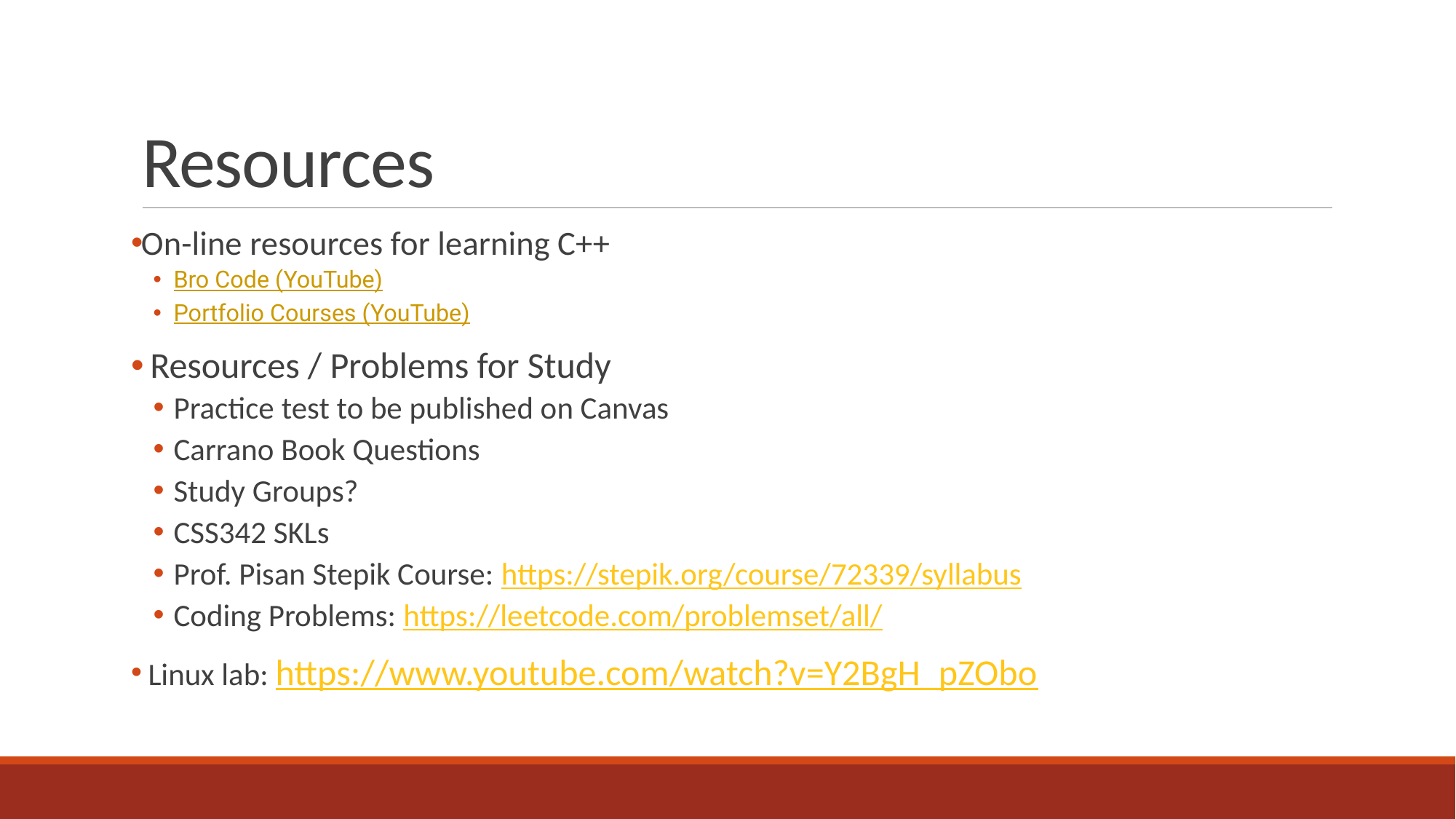

# Resources
On-line resources for learning C++
Bro Code (YouTube)
Portfolio Courses (YouTube)
 Resources / Problems for Study
Practice test to be published on Canvas
Carrano Book Questions
Study Groups?
CSS342 SKLs
Prof. Pisan Stepik Course: https://stepik.org/course/72339/syllabus
Coding Problems: https://leetcode.com/problemset/all/
 Linux lab: https://www.youtube.com/watch?v=Y2BgH_pZObo